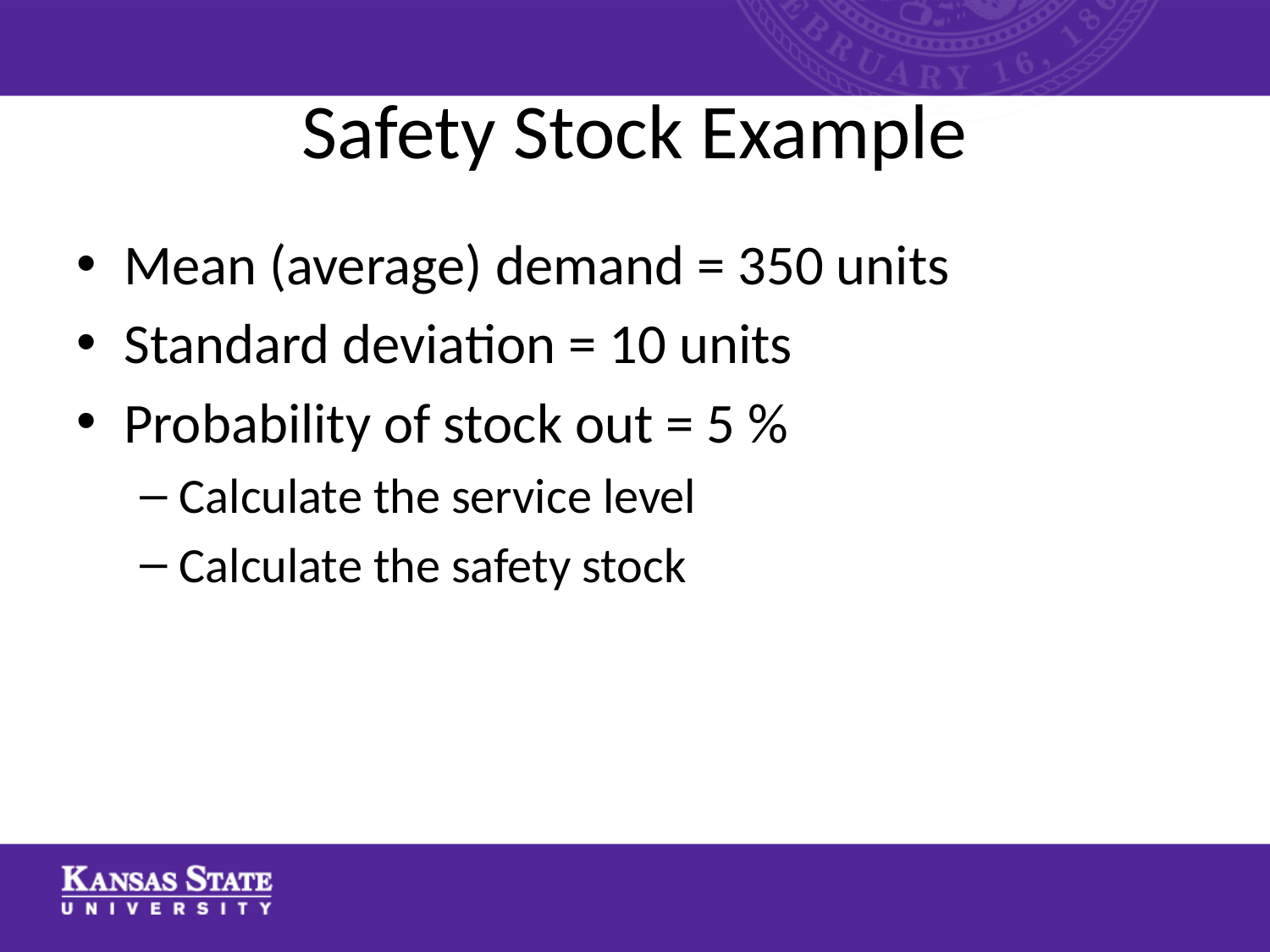

# Safety Stock Example
Mean (average) demand = 350 units
Standard deviation = 10 units
Probability of stock out = 5 %
Calculate the service level
Calculate the safety stock